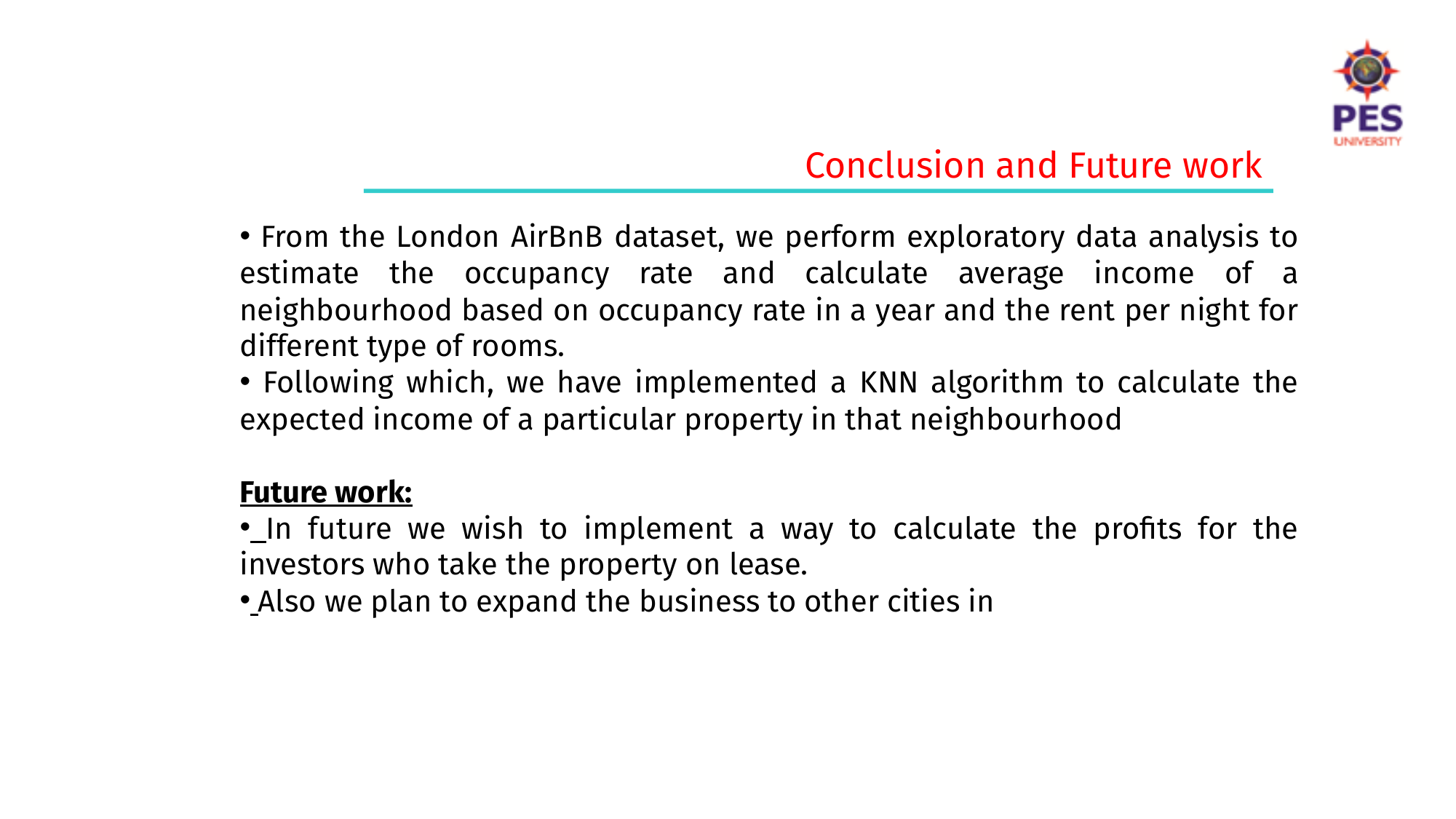

Conclusion and Future work

 From the London AirBnB dataset, we perform exploratory data analysis to estimate the occupancy rate and calculate average income of a neighbourhood based on occupancy rate in a year and the rent per night for different type of rooms.
 Following which, we have implemented a KNN algorithm to calculate the expected income of a particular property in that neighbourhood

Future work:
 In future we wish to implement a way to calculate the profits for the investors who take the property on lease.
 Also we plan to expand the business to other cities in